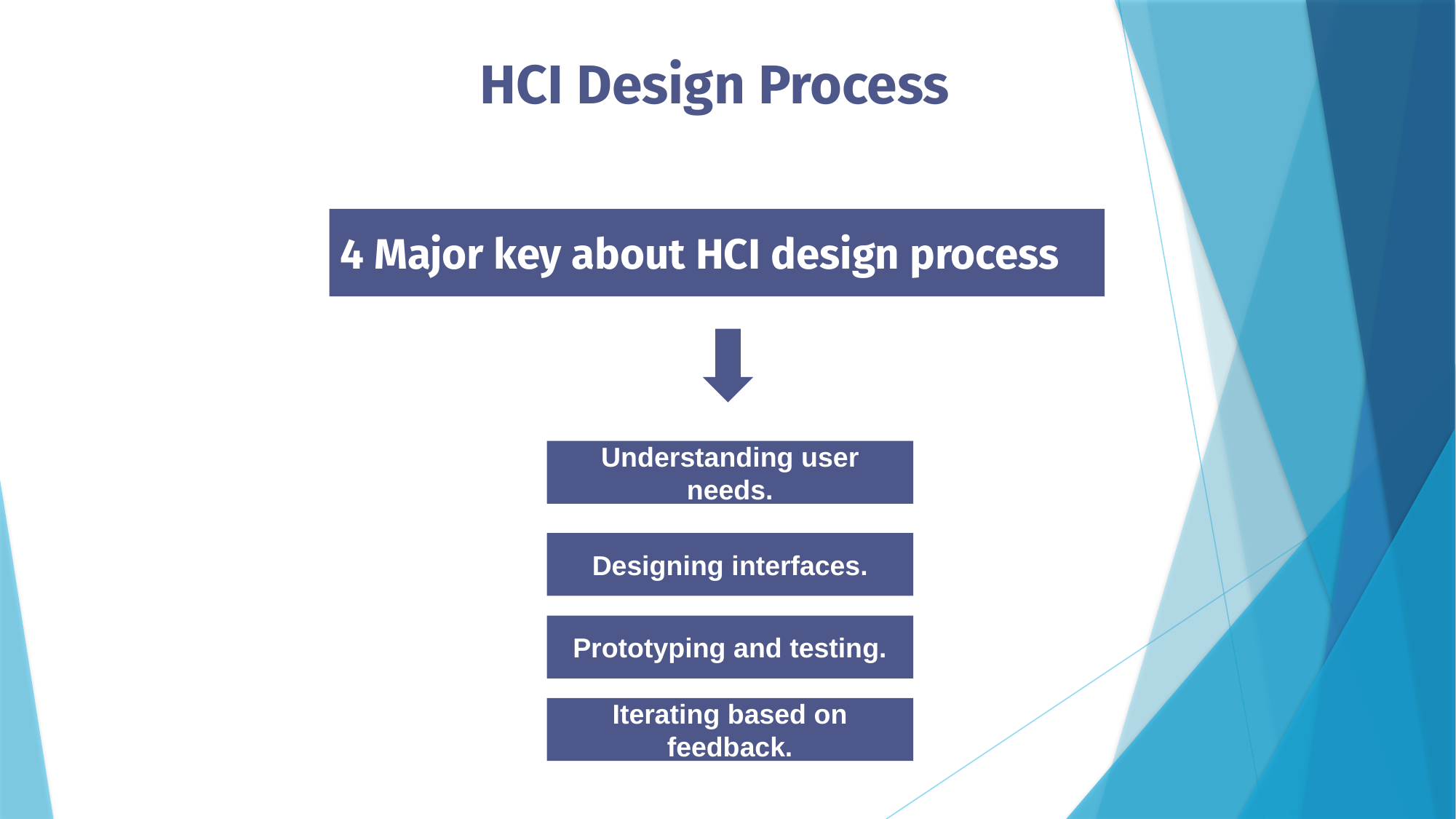

# HCI Design Process

4 Major key about HCI design process

Understanding user needs.
Designing interfaces.
Prototyping and testing.
Iterating based on feedback.